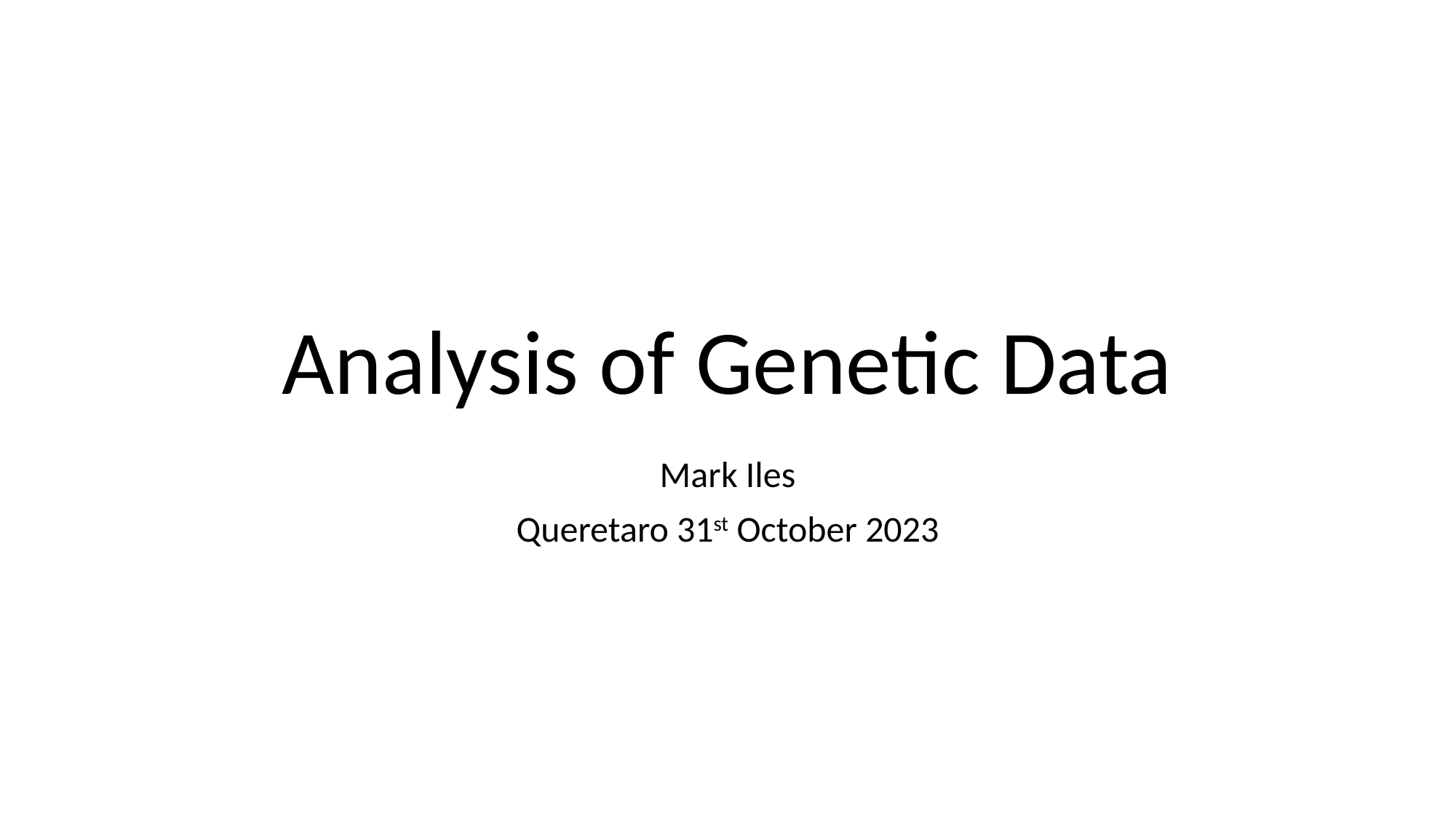

# Analysis of Genetic Data
Mark Iles
Queretaro 31st October 2023